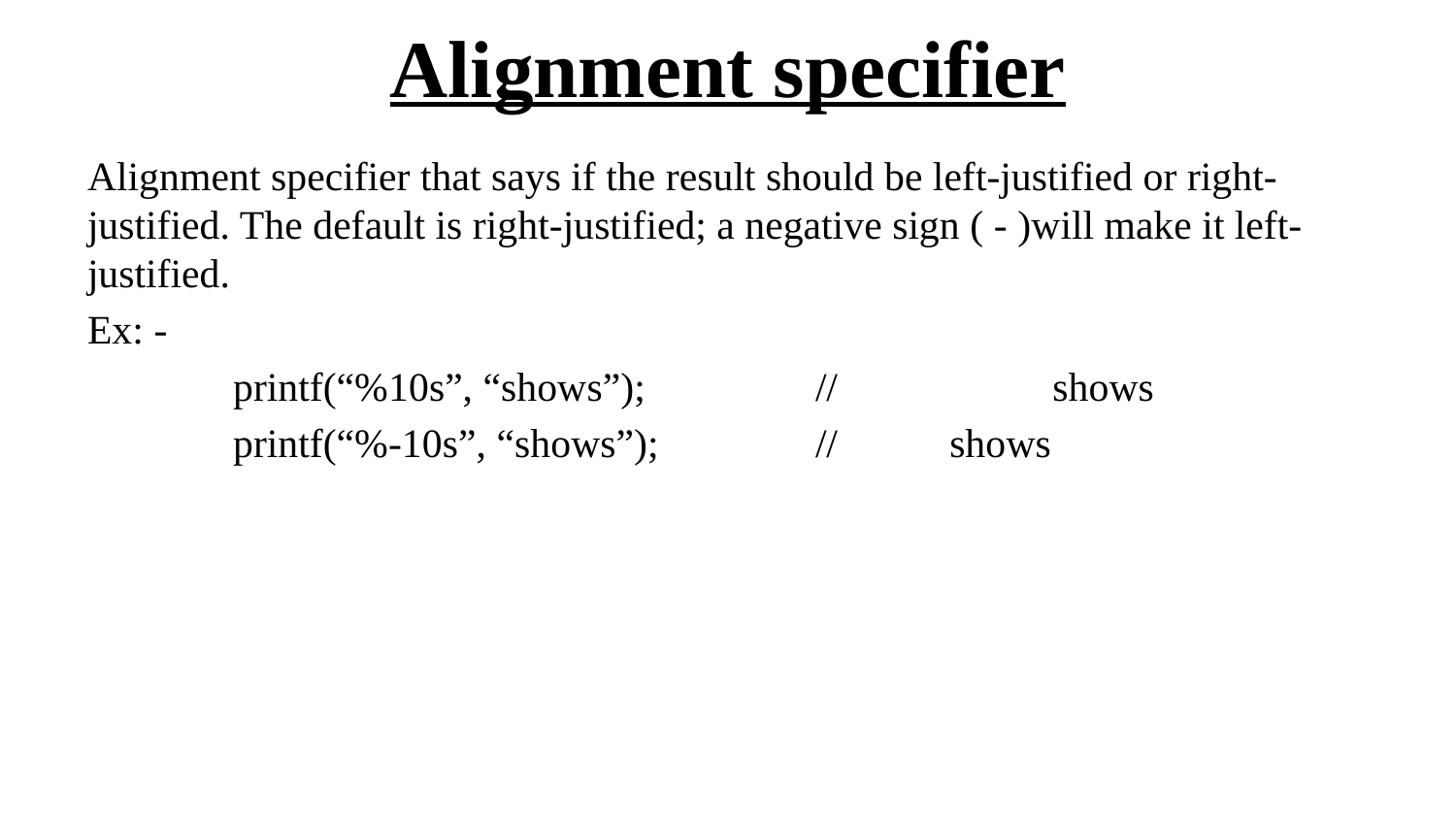

# Alignment specifier
Alignment specifier that says if the result should be left-justified or right-justified. The default is right-justified; a negative sign ( - )will make it left-justified.
Ex: -
	printf(“%10s”, “shows”);		//           	         shows
	printf(“%-10s”, “shows”);		//           shows